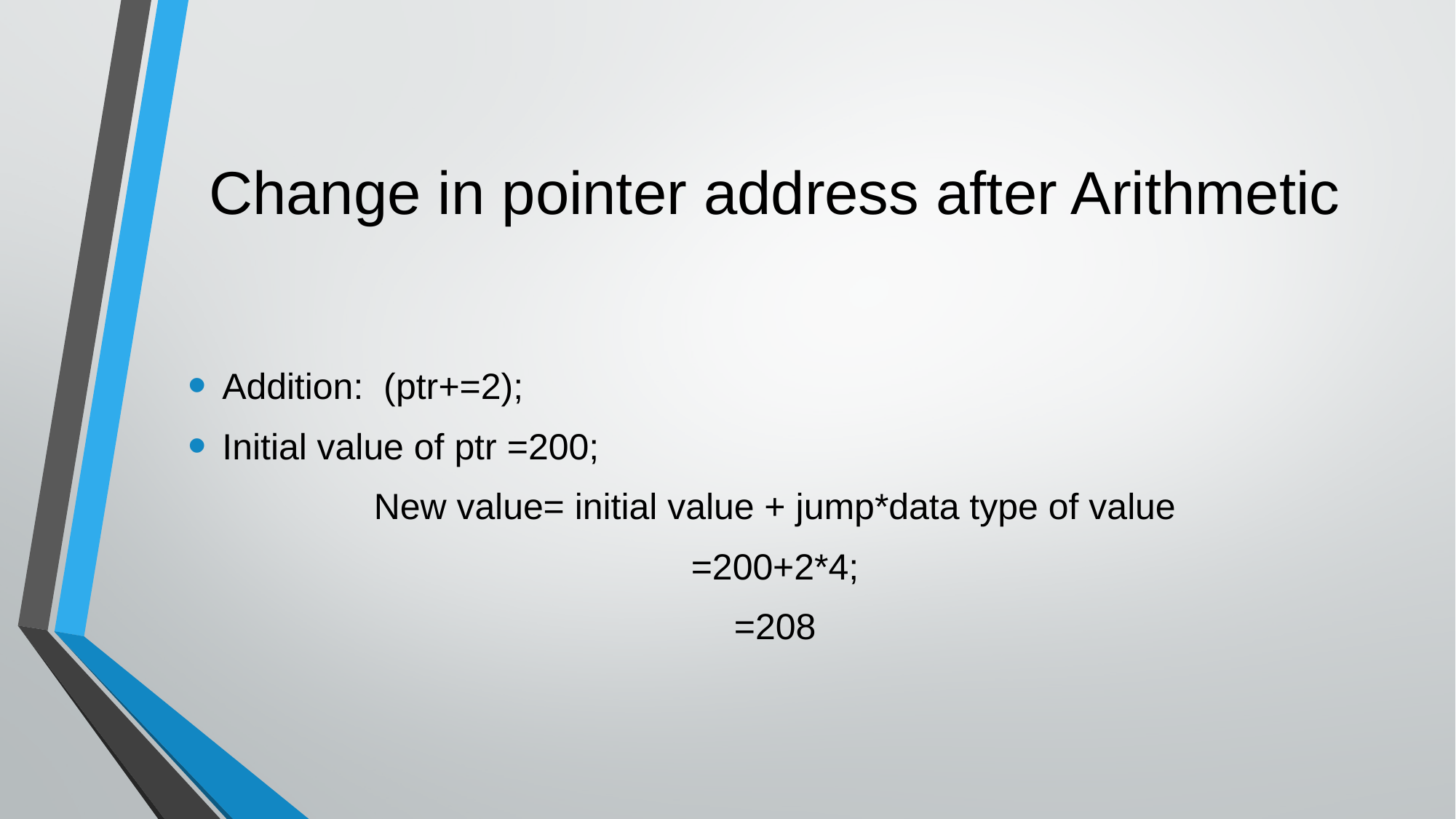

# Change in pointer address after Arithmetic
Addition:  (ptr+=2);
Initial value of ptr =200;
New value= initial value + jump*data type of value
=200+2*4;
=208